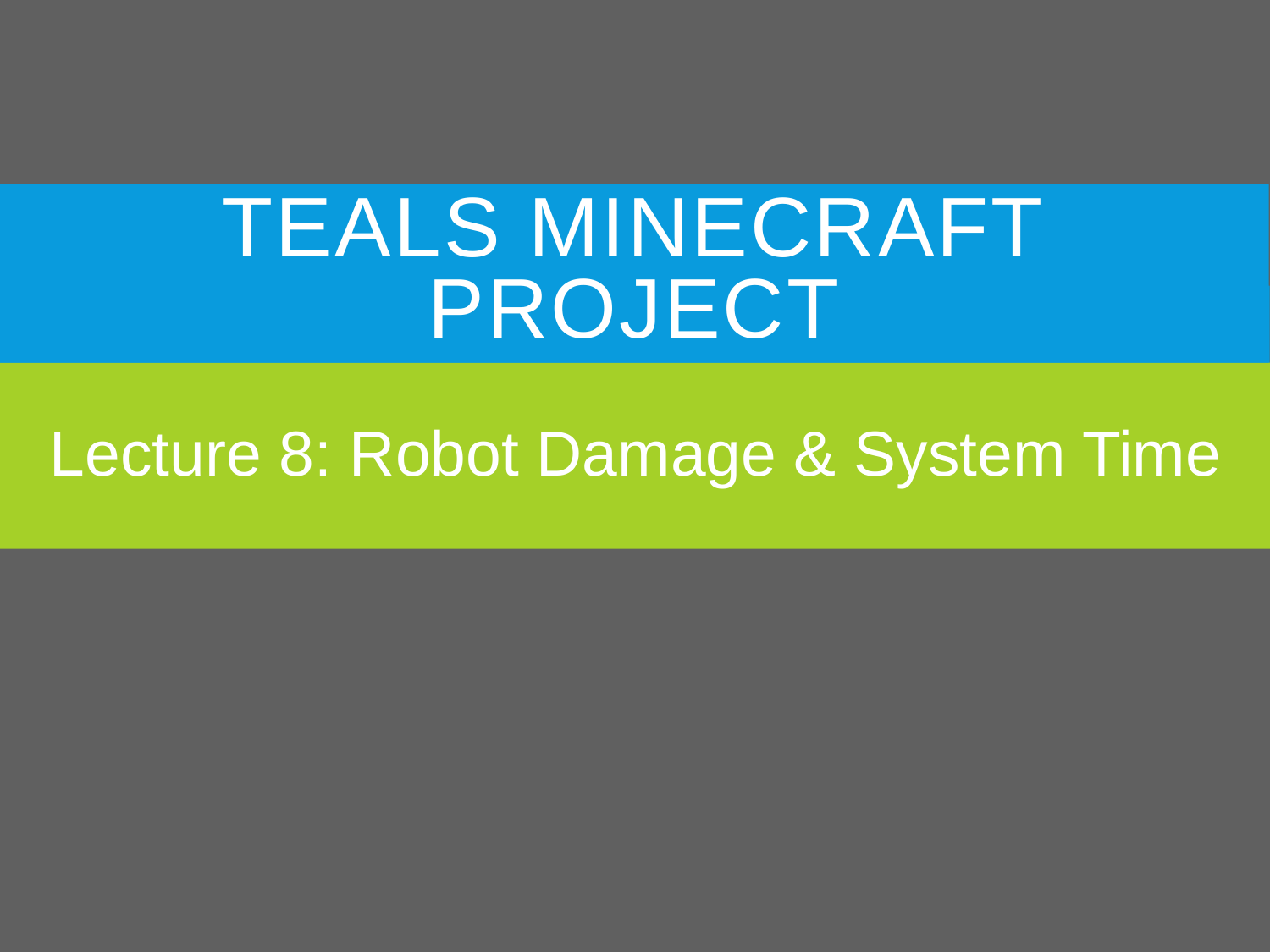

TEALS Minecraft Project
Lecture 8: Robot Damage & System Time